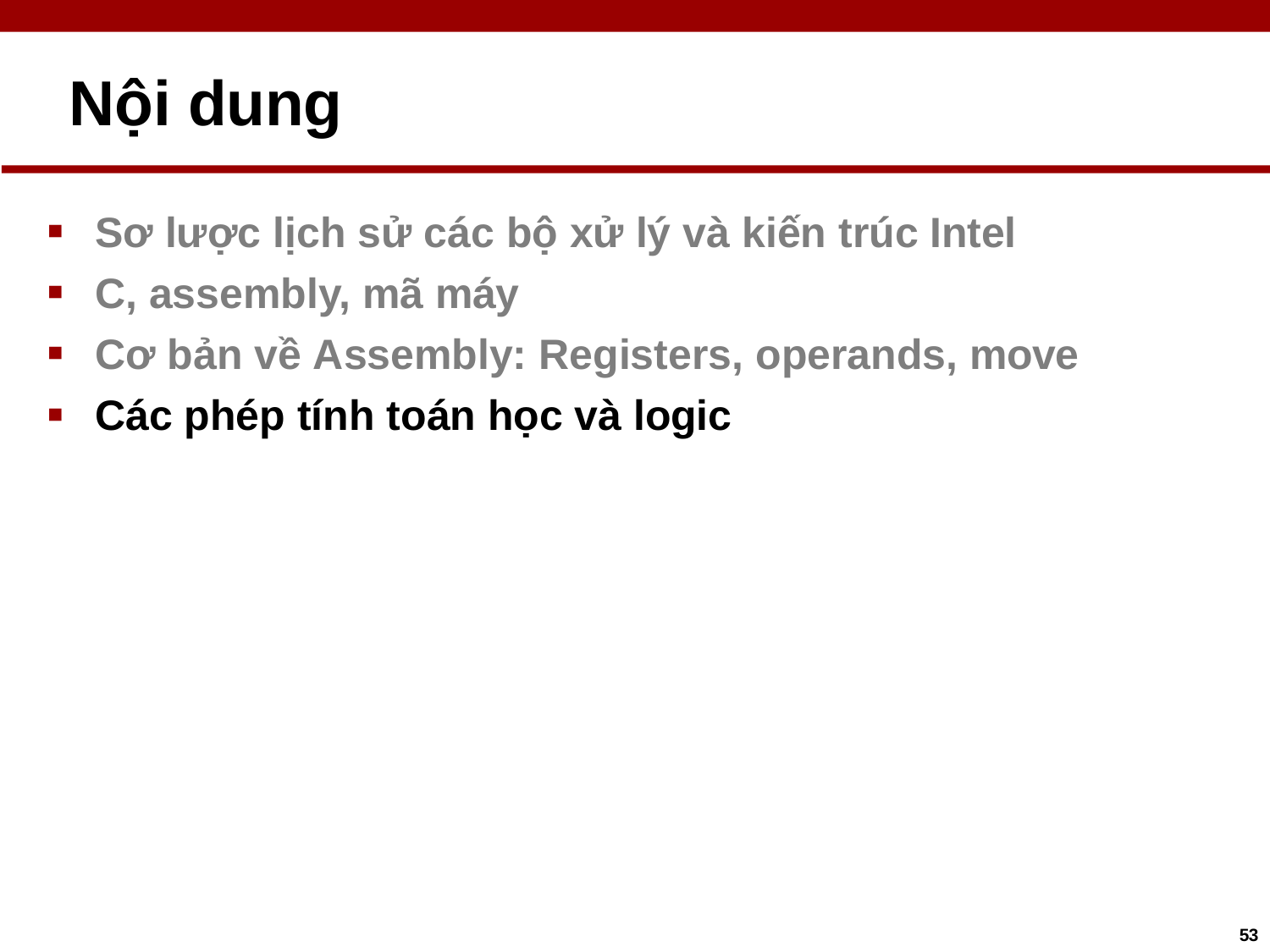

# Nội dung

Sơ lược lịch sử các bộ xử lý và kiến trúc Intel
C, assembly, mã máy
Cơ bản về Assembly: Registers, operands, move
Các phép tính toán học và logic
53